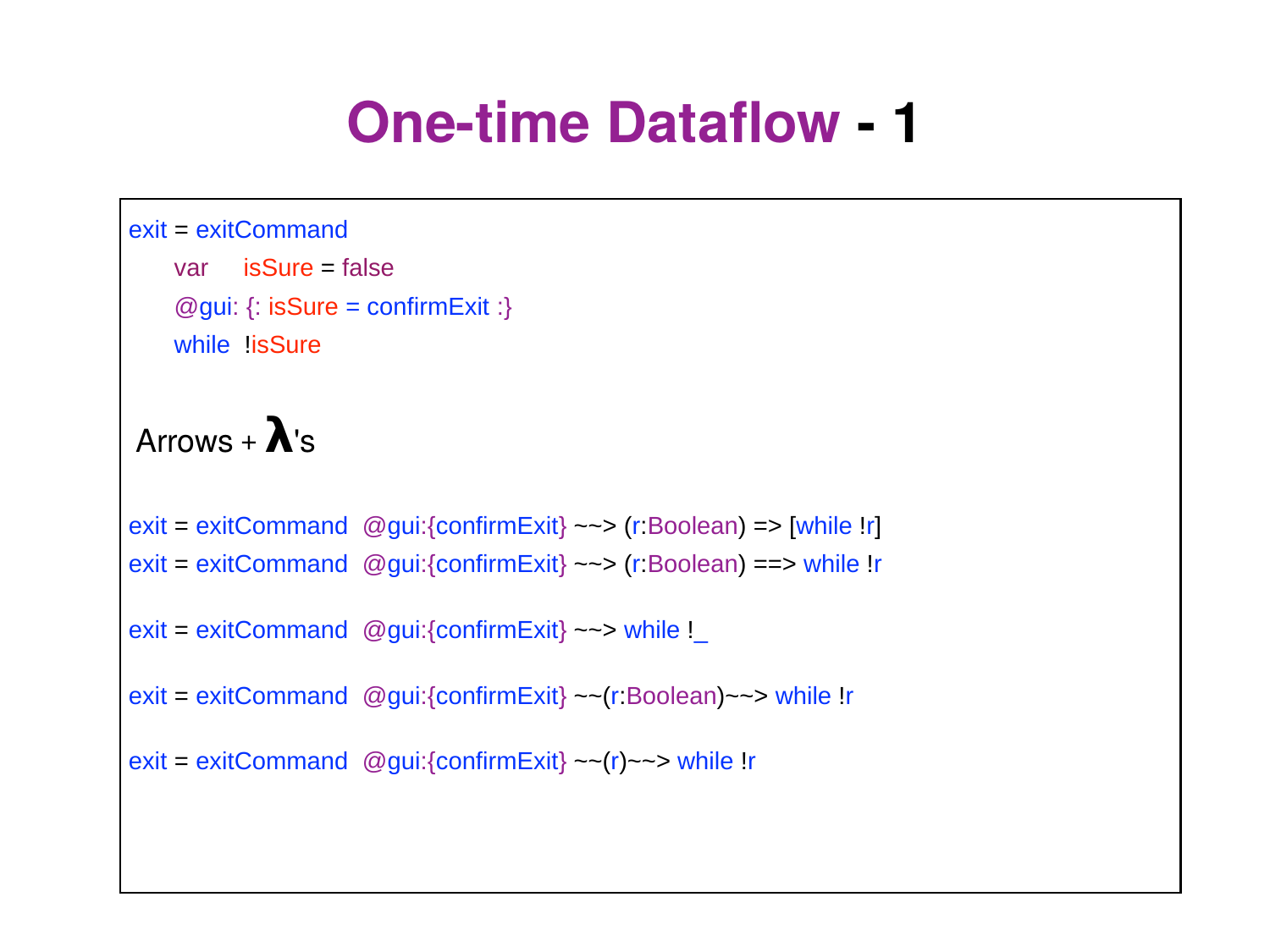

# One-time Dataflow - 1
exit = exitCommand
       var     isSure = false
       @gui: {: isSure = confirmExit :}
       while  !isSure
 Arrows + 𝝺's

exit = exitCommand  @gui:{confirmExit} ~~> (r:Boolean) => [while !r]
exit = exitCommand  @gui:{confirmExit} ~~> (r:Boolean) ==> while !r

exit = exitCommand  @gui:{confirmExit} ~~> while !_

exit = exitCommand  @gui:{confirmExit} ~~(r:Boolean)~~> while !r

exit = exitCommand  @gui:{confirmExit} ~~(r)~~> while !r

57